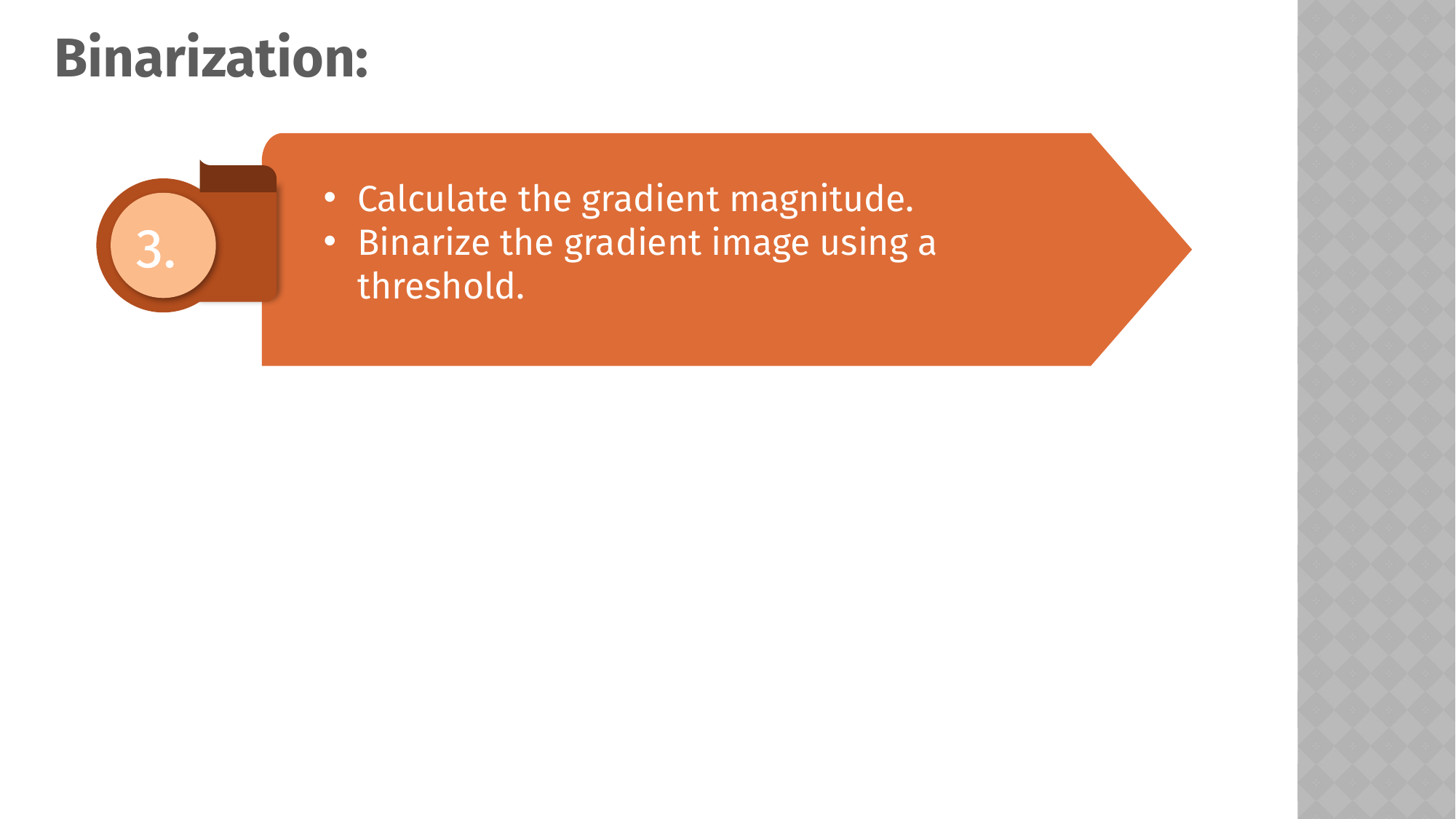

# Binarization:

Calculate the gradient magnitude.
Binarize the gradient image using a threshold.

 3.